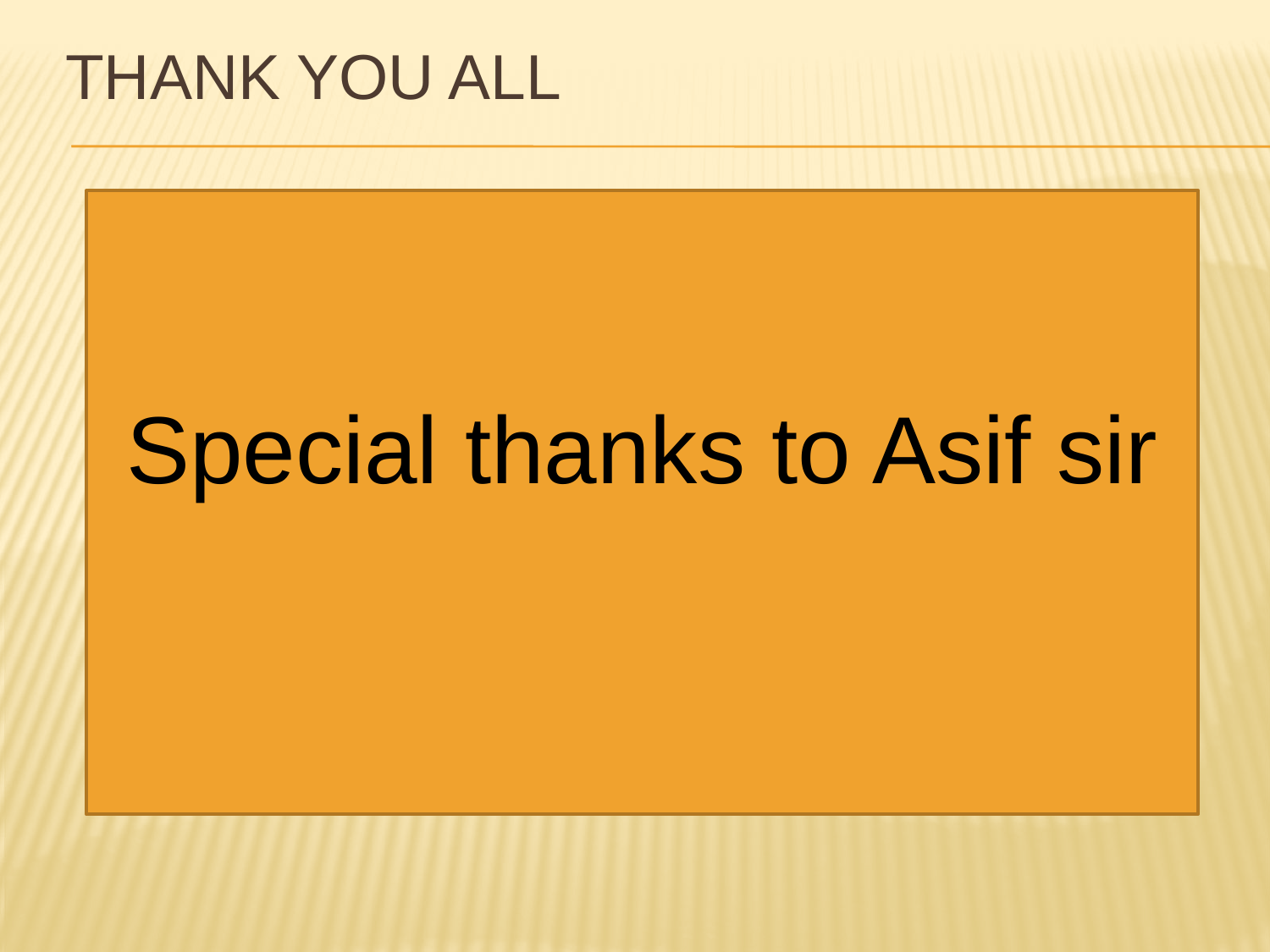

# THANK YOU All
Special thanks to Asif sir